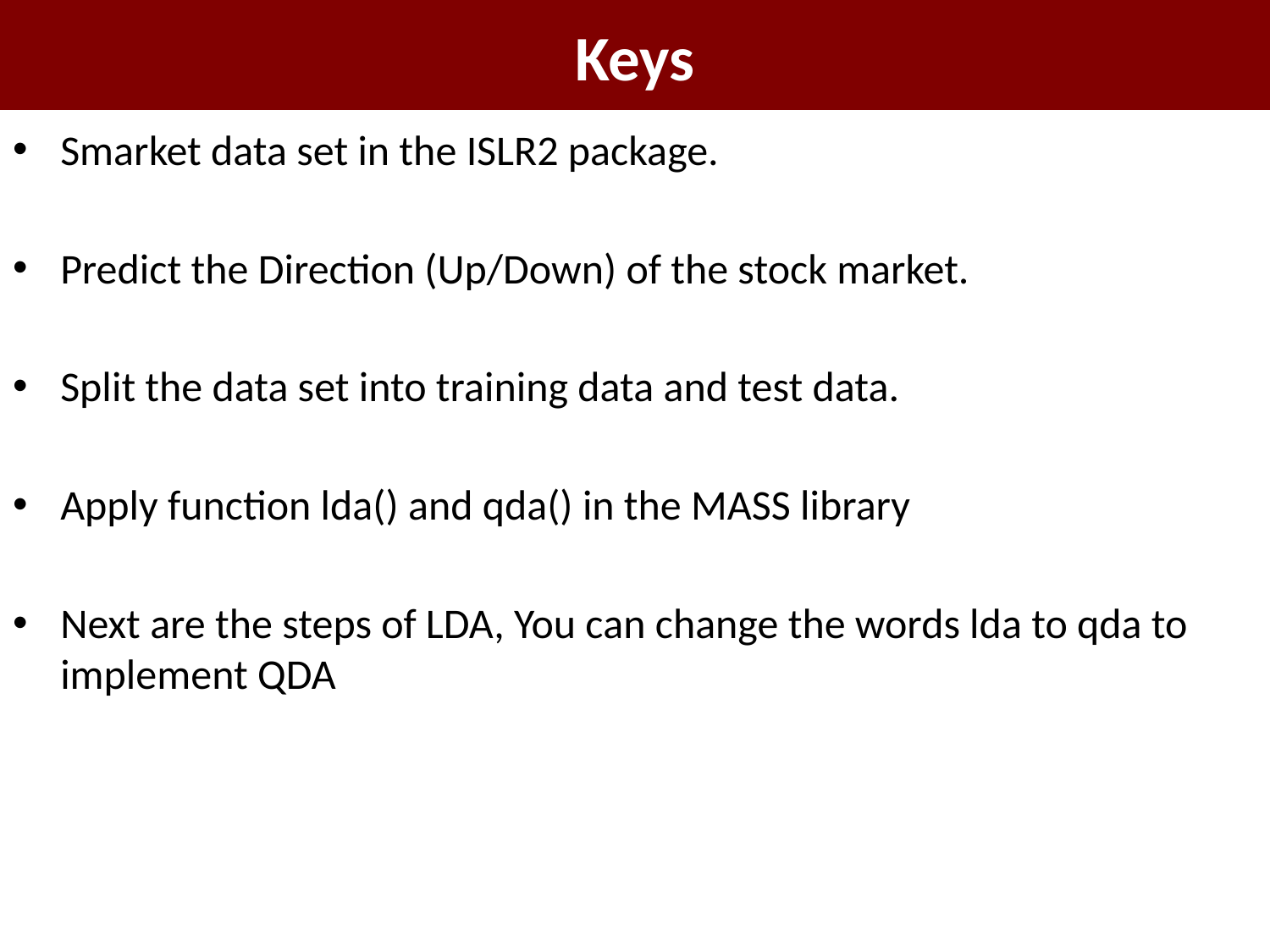

# Keys
Smarket data set in the ISLR2 package.

Predict the Direction (Up/Down) of the stock market.

Split the data set into training data and test data.

Apply function lda() and qda() in the MASS library

Next are the steps of LDA, You can change the words lda to qda to implement QDA